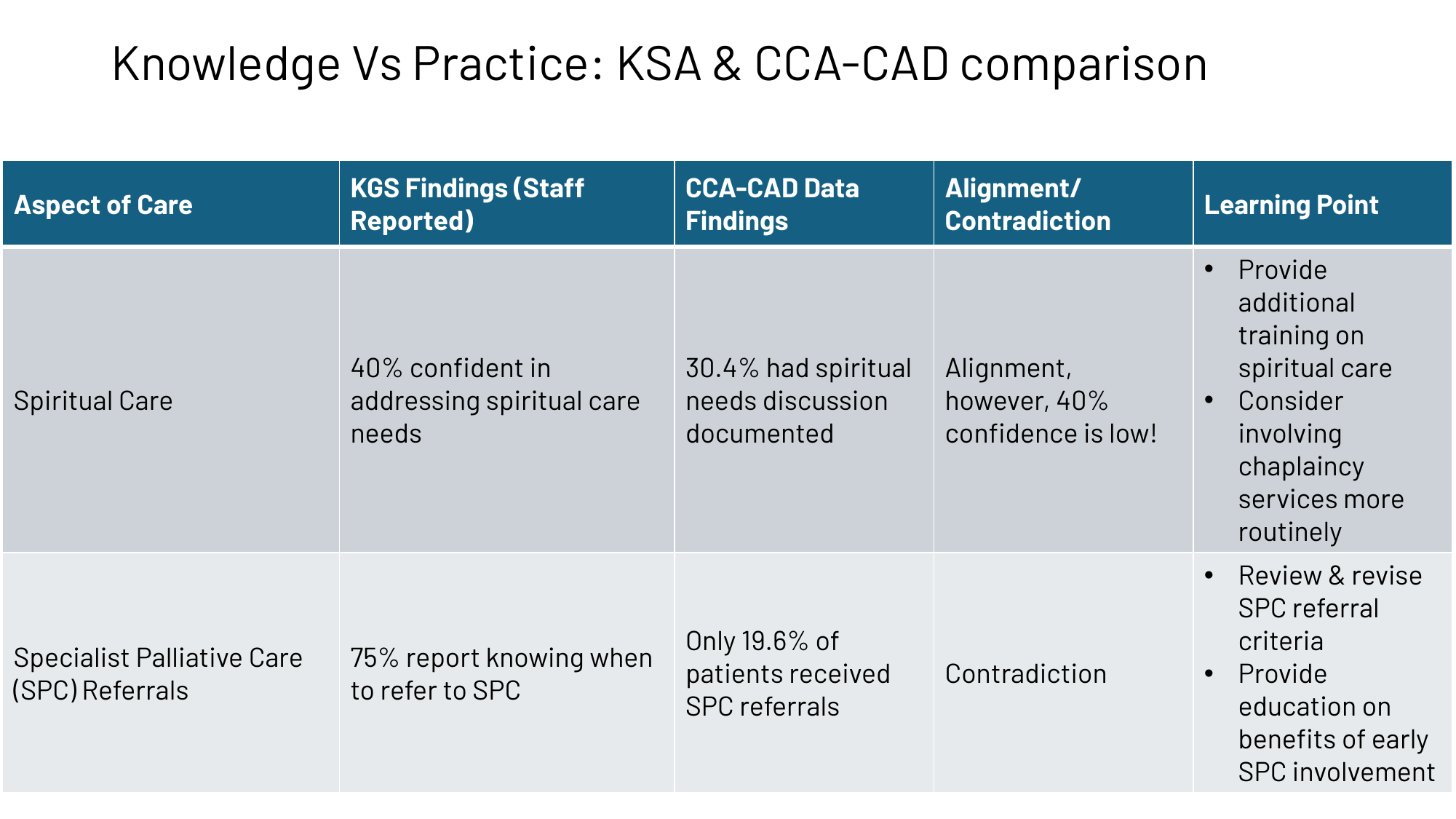

# Knowledge Vs Practice: KSA & CCA-CAD comparison
| Aspect of Care | KGS Findings (Staff Reported) | CCA-CAD Data Findings | Alignment/Contradiction | Learning Point |
| --- | --- | --- | --- | --- |
| Spiritual Care | 40% confident in addressing spiritual care needs | 30.4% had spiritual needs discussion documented | Alignment, however, 40% confidence is low! | Provide additional training on spiritual care Consider involving chaplaincy services more routinely |
| Specialist Palliative Care (SPC) Referrals | 75% report knowing when to refer to SPC | Only 19.6% of patients received SPC referrals | Contradiction | Review & revise SPC referral criteria Provide education on benefits of early SPC involvement |